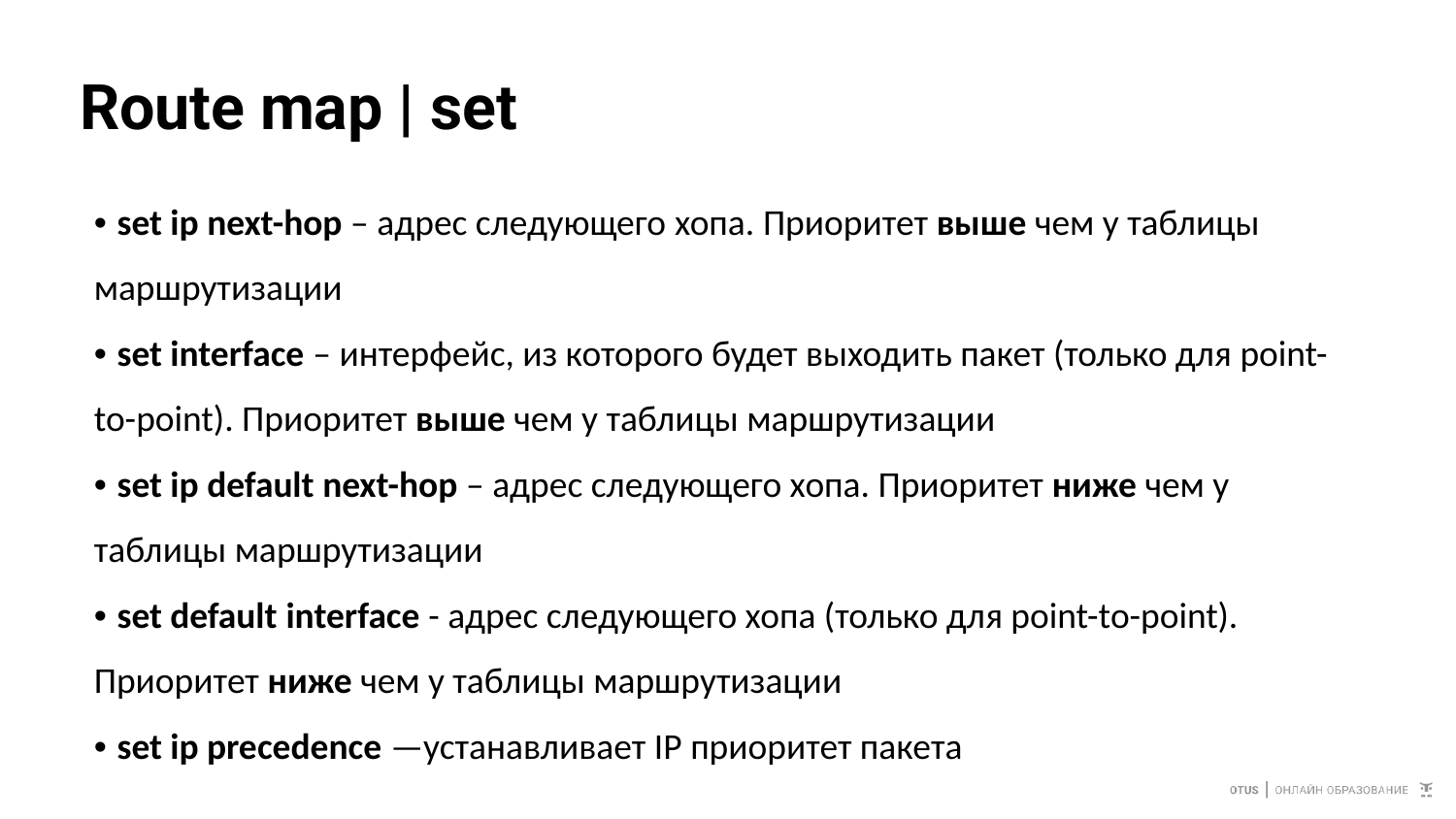

# Route map | set
• set ip next-hop – адрес следующего хопа. Приоритет выше чем у таблицы маршрутизации
• set interface – интерфейс, из которого будет выходить пакет (только для point-to-point). Приоритет выше чем у таблицы маршрутизации
• set ip default next-hop – адрес следующего хопа. Приоритет ниже чем у таблицы маршрутизации
• set default interface - адрес следующего хопа (только для point-to-point). Приоритет ниже чем у таблицы маршрутизации
• set ip precedence —устанавливает IP приоритет пакета